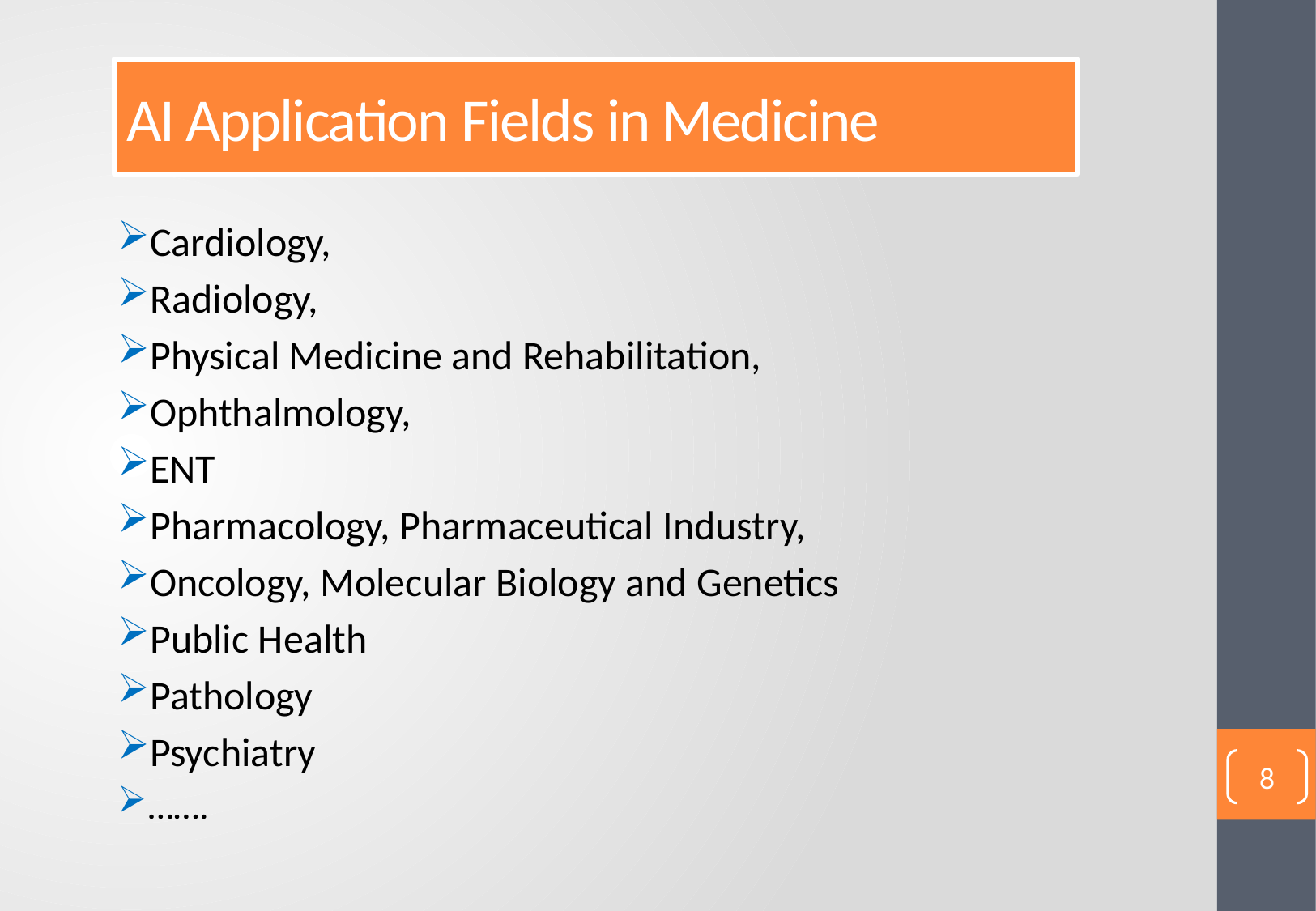

# AI Application Fields in Medicine
Cardiology,
Radiology,
Physical Medicine and Rehabilitation,
Ophthalmology,
ENT
Pharmacology, Pharmaceutical Industry,
Oncology, Molecular Biology and Genetics
Public Health
Pathology
Psychiatry
…….

8